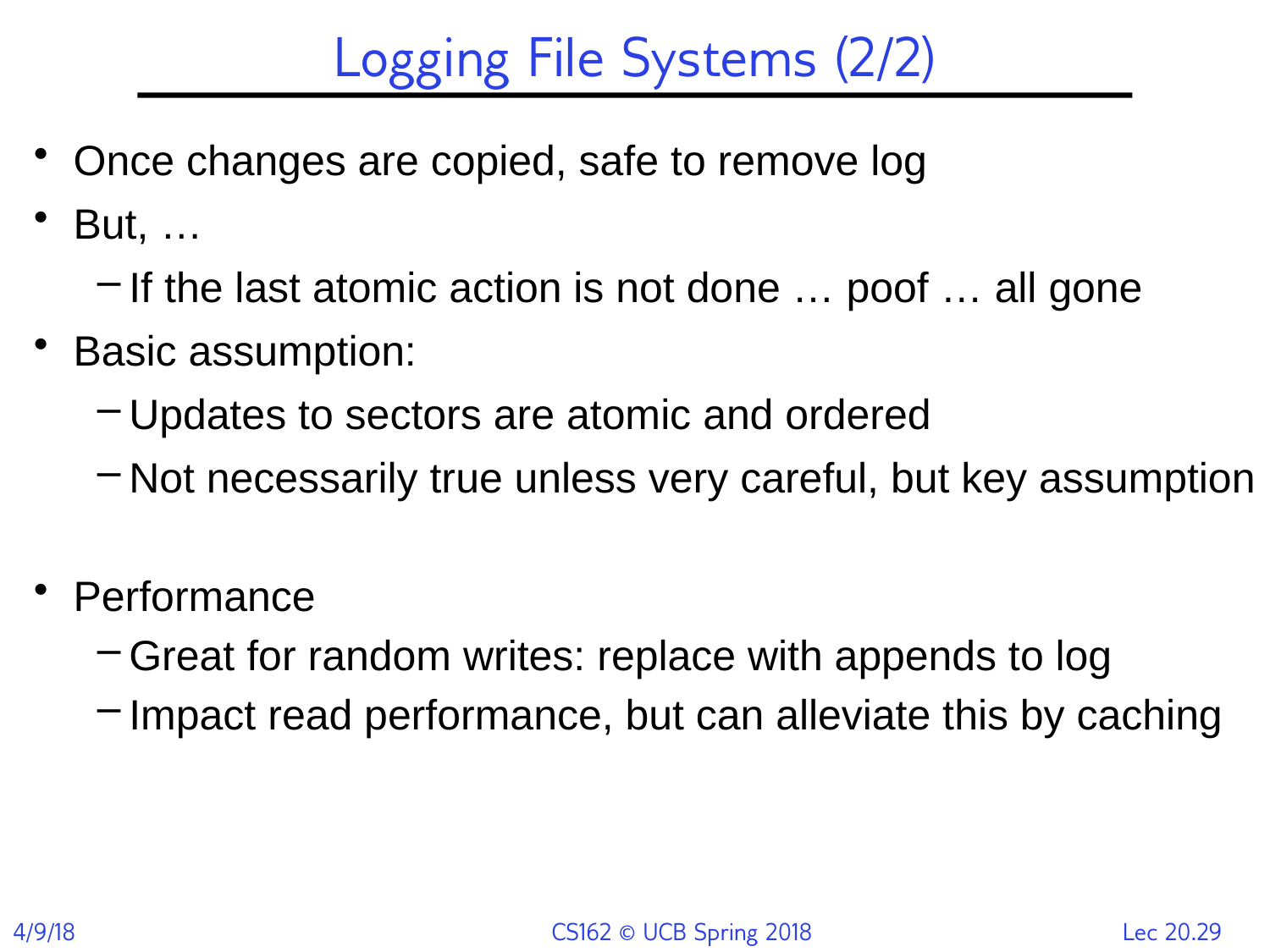

# Logging File Systems (2/2)
Once changes are copied, safe to remove log
But, …
If the last atomic action is not done … poof … all gone
Basic assumption:
Updates to sectors are atomic and ordered
Not necessarily true unless very careful, but key assumption

Performance
Great for random writes: replace with appends to log
Impact read performance, but can alleviate this by caching